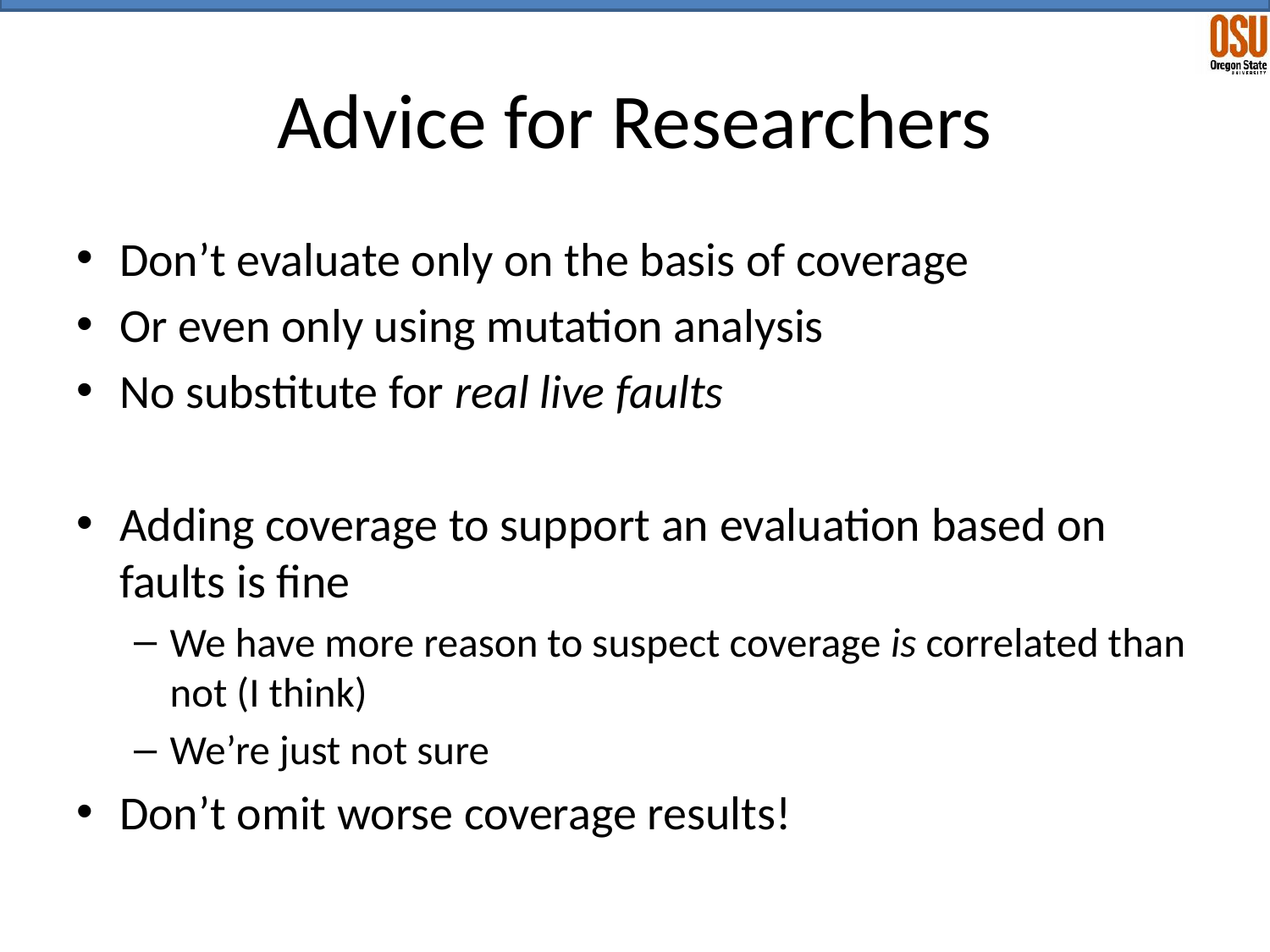

# Advice for Researchers
Don’t evaluate only on the basis of coverage
Or even only using mutation analysis
No substitute for real live faults

Adding coverage to support an evaluation based on faults is fine
We have more reason to suspect coverage is correlated than not (I think)
We’re just not sure
Don’t omit worse coverage results!